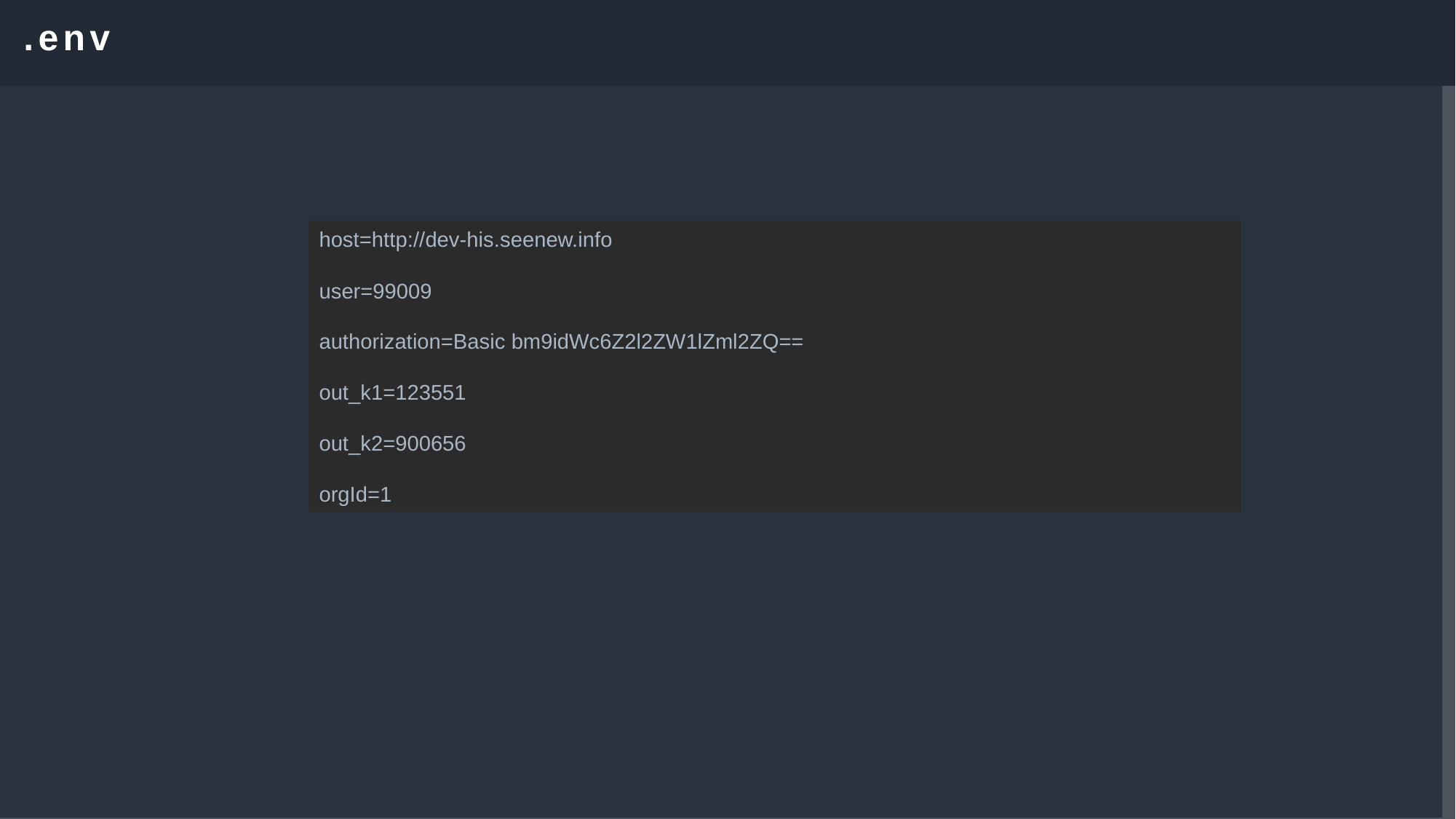

CONENTS
.env
host=http://dev-his.seenew.info
user=99009
authorization=Basic bm9idWc6Z2l2ZW1lZml2ZQ==
out_k1=123551
out_k2=900656
orgId=1